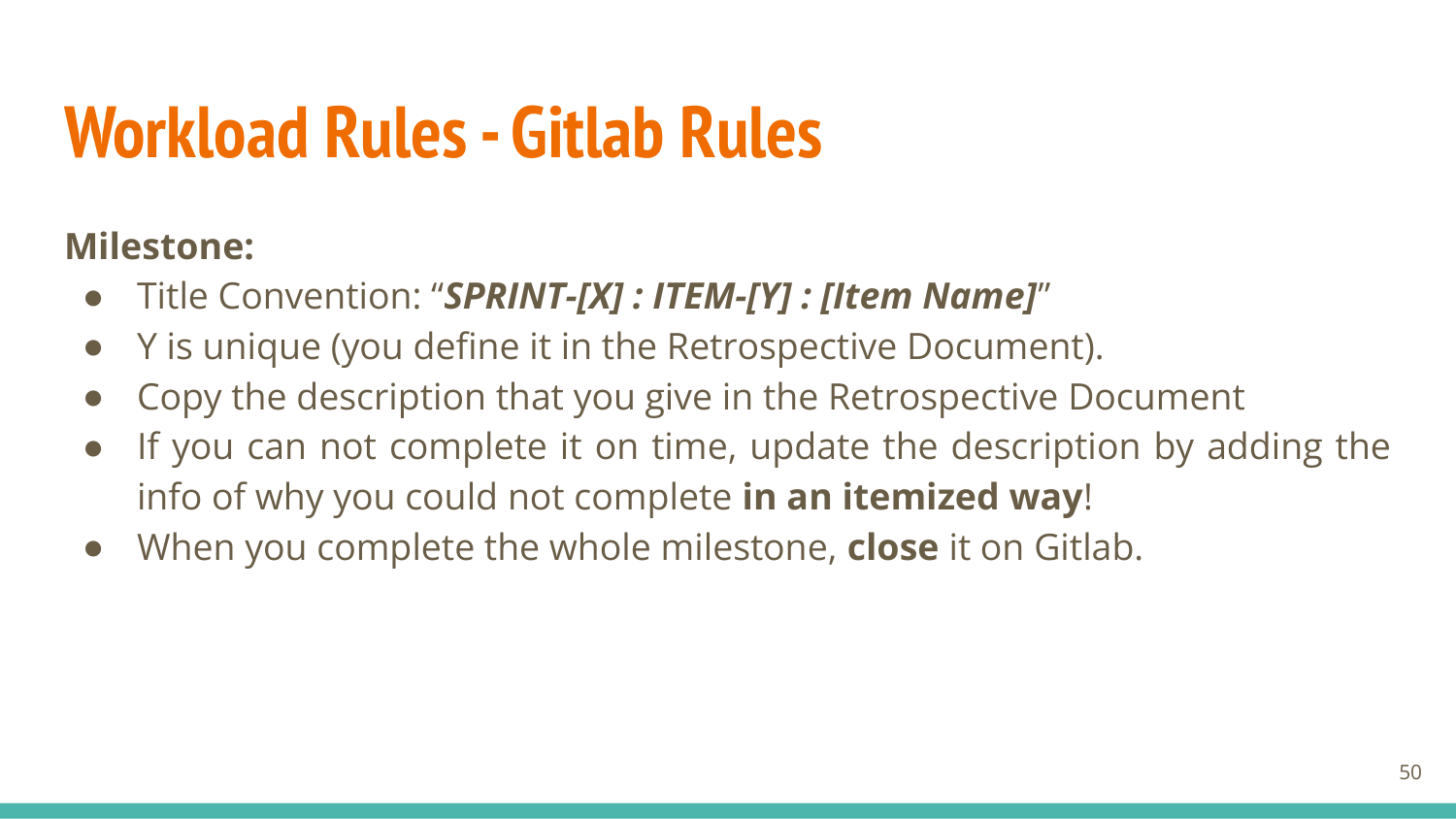

# Workload Rules - Gitlab Rules

Milestone:
Title Convention: “SPRINT-[X] : ITEM-[Y] : [Item Name]”
Y is unique (you define it in the Retrospective Document).
Copy the description that you give in the Retrospective Document
If you can not complete it on time, update the description by adding the info of why you could not complete in an itemized way!
When you complete the whole milestone, close it on Gitlab.
50